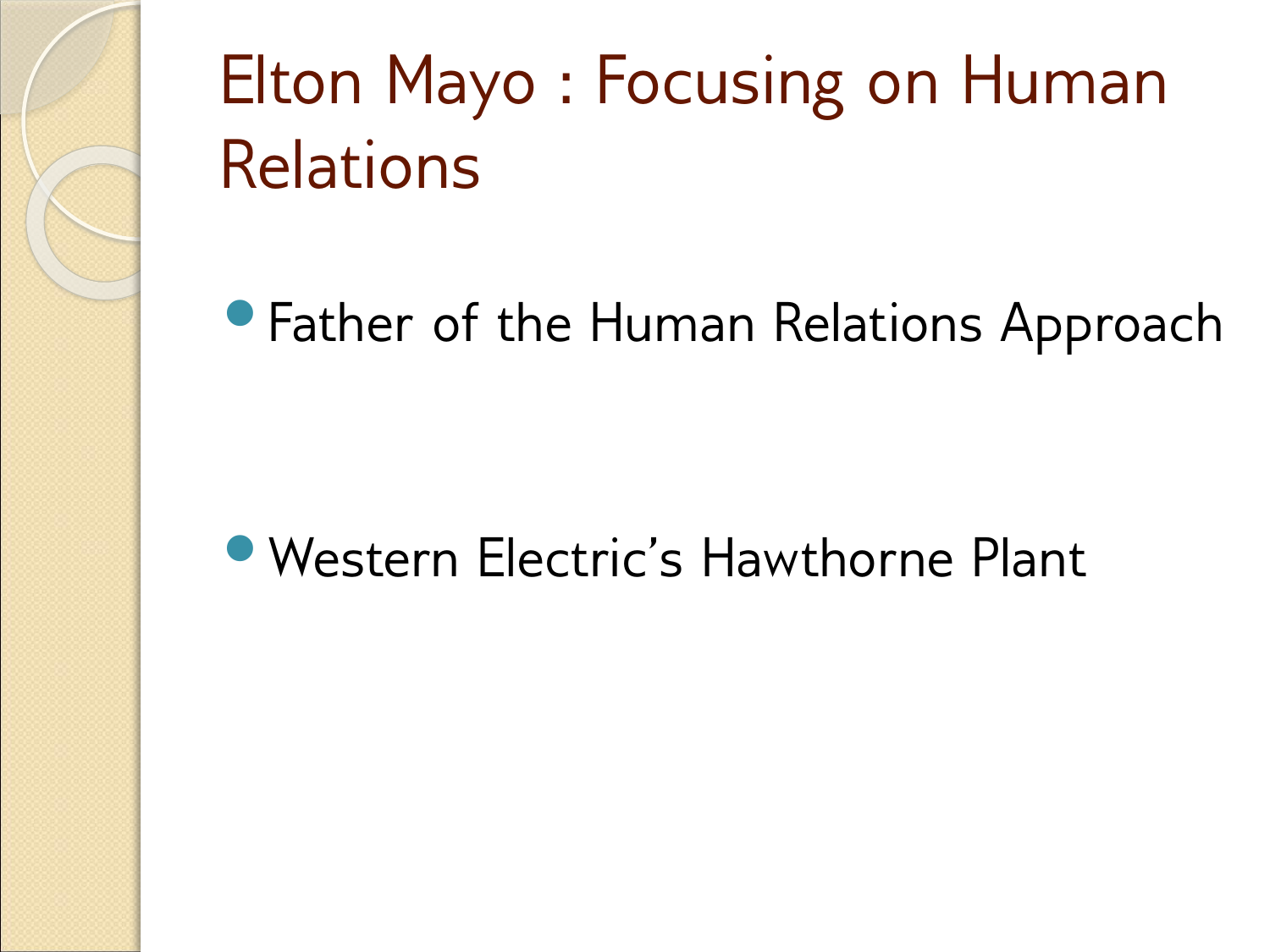

Elton Mayo : Focusing on Human Relations

Father of the Human Relations Approach

Western Electric’s Hawthorne Plant